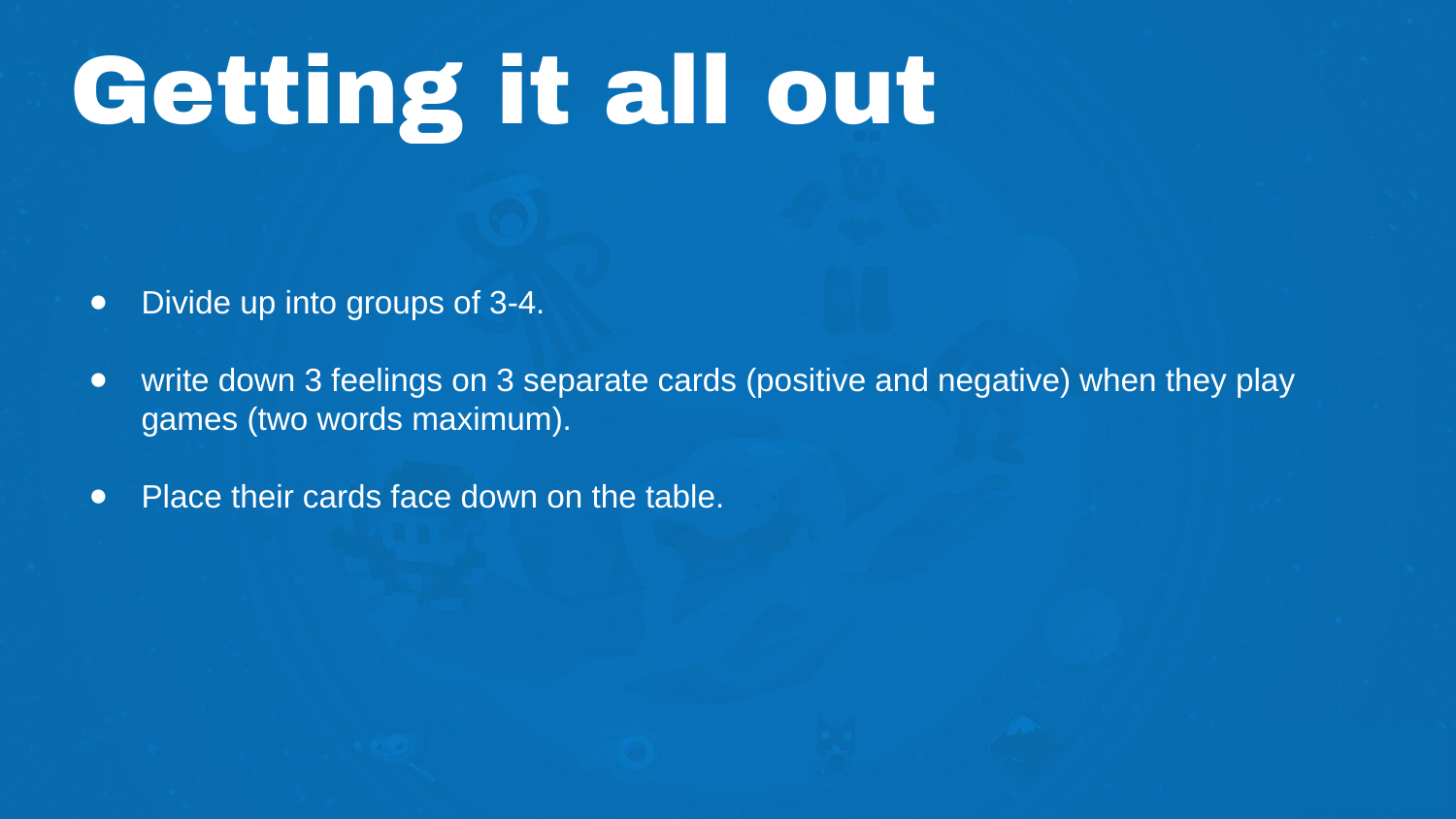

# Getting it all out
Divide up into groups of 3-4.

write down 3 feelings on 3 separate cards (positive and negative) when they play games (two words maximum).

Place their cards face down on the table.